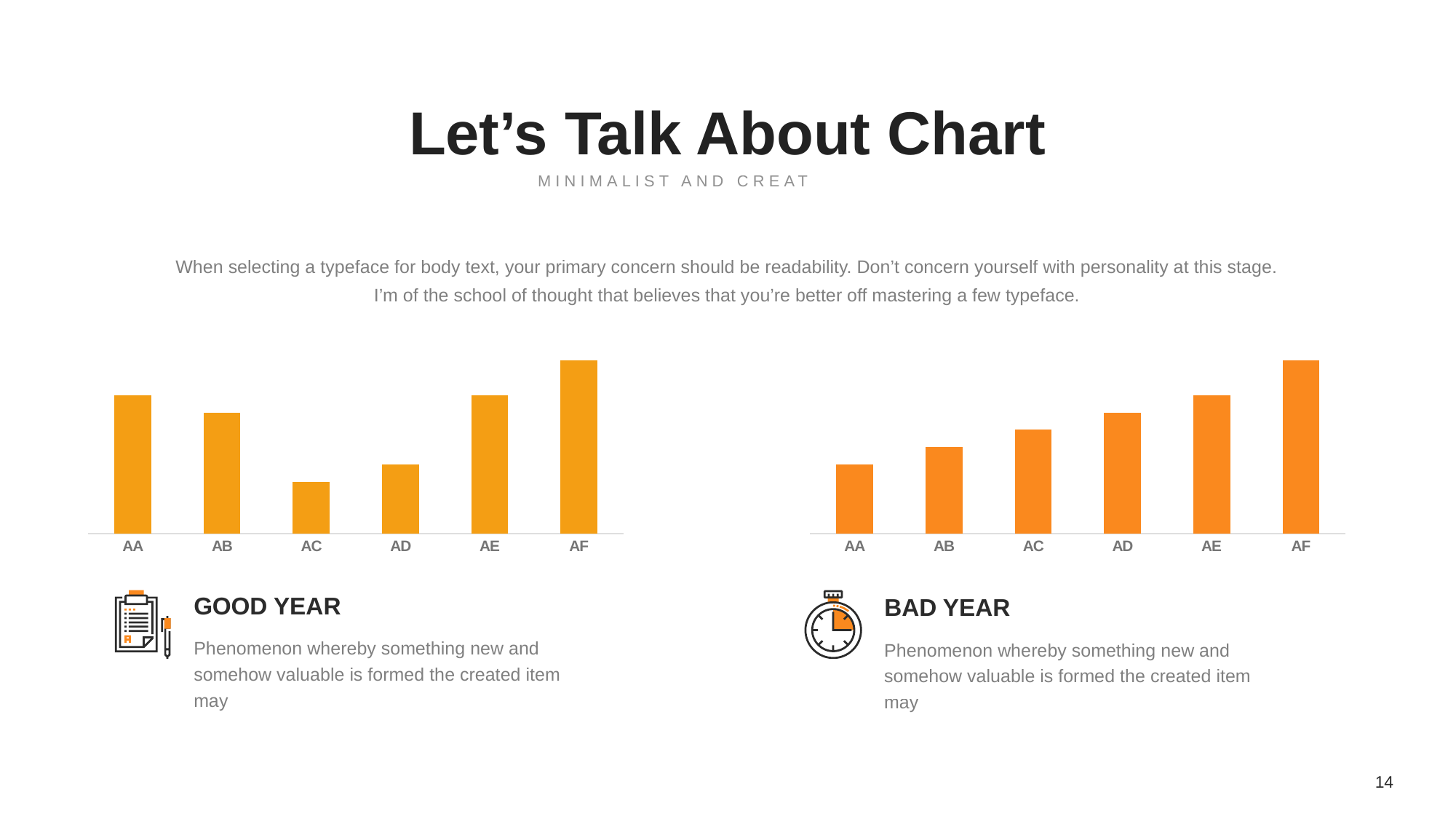

Let’s Talk About Chart
MINIMALIST AND CREATIVE THEME
When selecting a typeface for body text, your primary concern should be readability. Don’t concern yourself with personality at this stage. I’m of the school of thought that believes that you’re better off mastering a few typeface.

### Chart

| Category | Series 1 |
|---|---|
| AA | 80.0 |
| AB | 70.0 |
| AC | 30.0 |
| AD | 40.0 |
| AE | 80.0 |
| AF | 100.0 |

### Chart

| Category | Series 1 |
|---|---|
| AA | 40.0 |
| AB | 50.0 |
| AC | 60.0 |
| AD | 70.0 |
| AE | 80.0 |
| AF | 100.0 |
GOOD YEAR
BAD YEAR

Phenomenon whereby something new and somehow valuable is formed the created item may
Phenomenon whereby something new and somehow valuable is formed the created item may